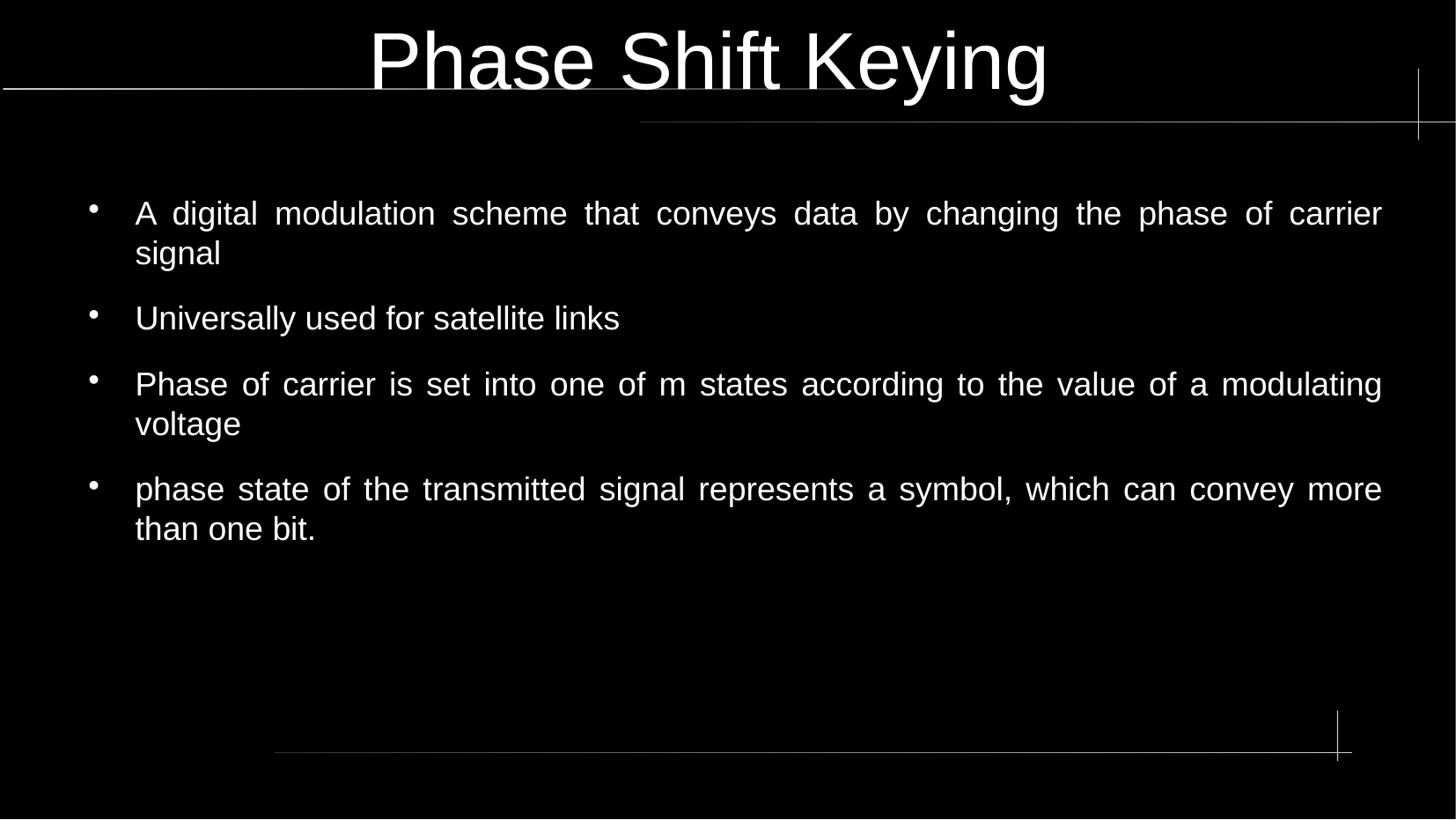

Phase Shift Keying
A digital modulation scheme that conveys data by changing the phase of carrier signal
Universally used for satellite links
Phase of carrier is set into one of m states according to the value of a modulating voltage
phase state of the transmitted signal represents a symbol, which can convey more than one bit.